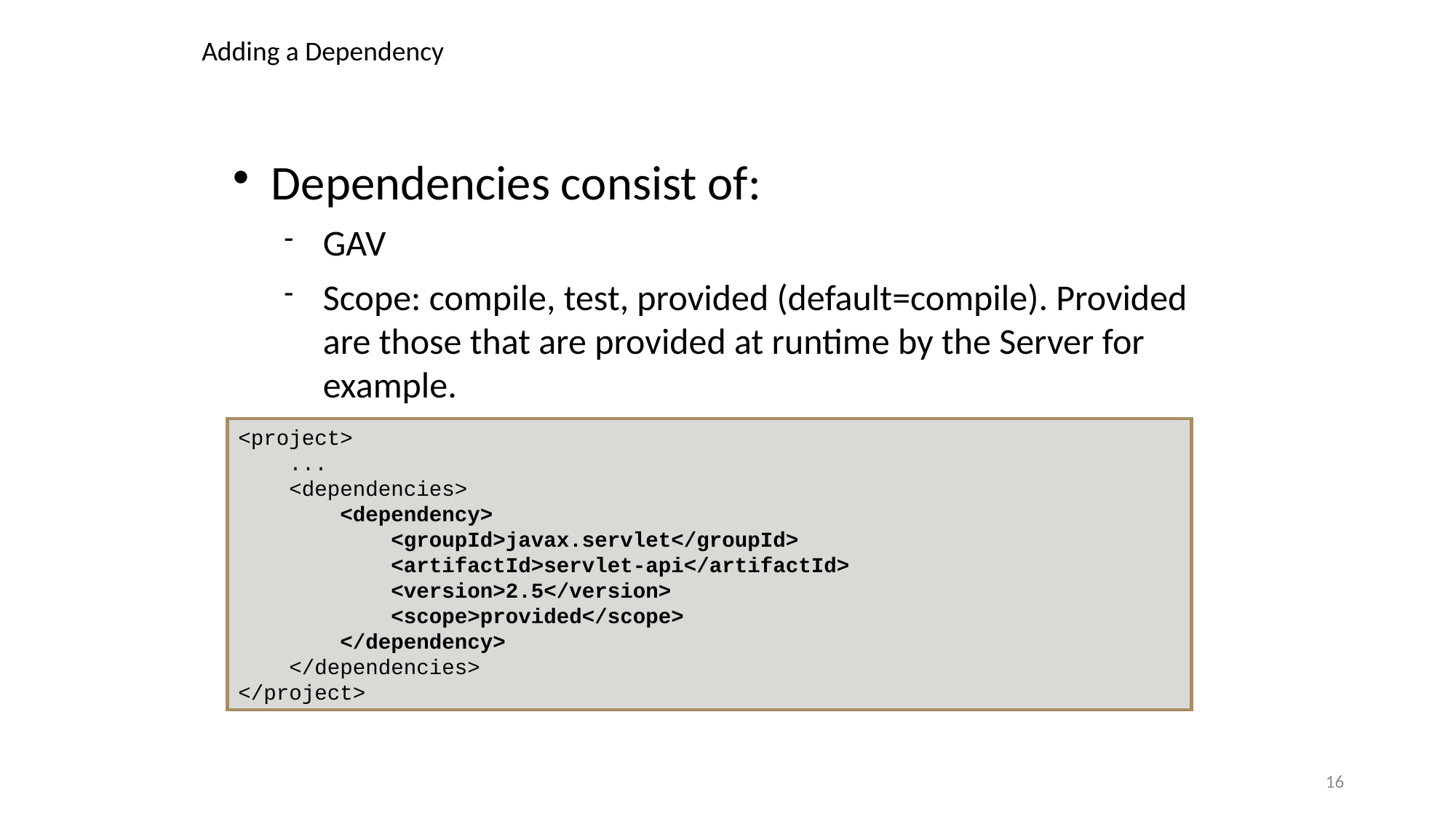

Adding a Dependency
Dependencies consist of:
GAV
Scope: compile, test, provided (default=compile). Provided are those that are provided at runtime by the Server for example.
Type: jar, pom, war, ear, zip (default=jar)
<project>
    ...
    <dependencies>
        <dependency>
            <groupId>javax.servlet</groupId>
            <artifactId>servlet-api</artifactId>
            <version>2.5</version>
            <scope>provided</scope>
        </dependency>
    </dependencies>
</project>
16